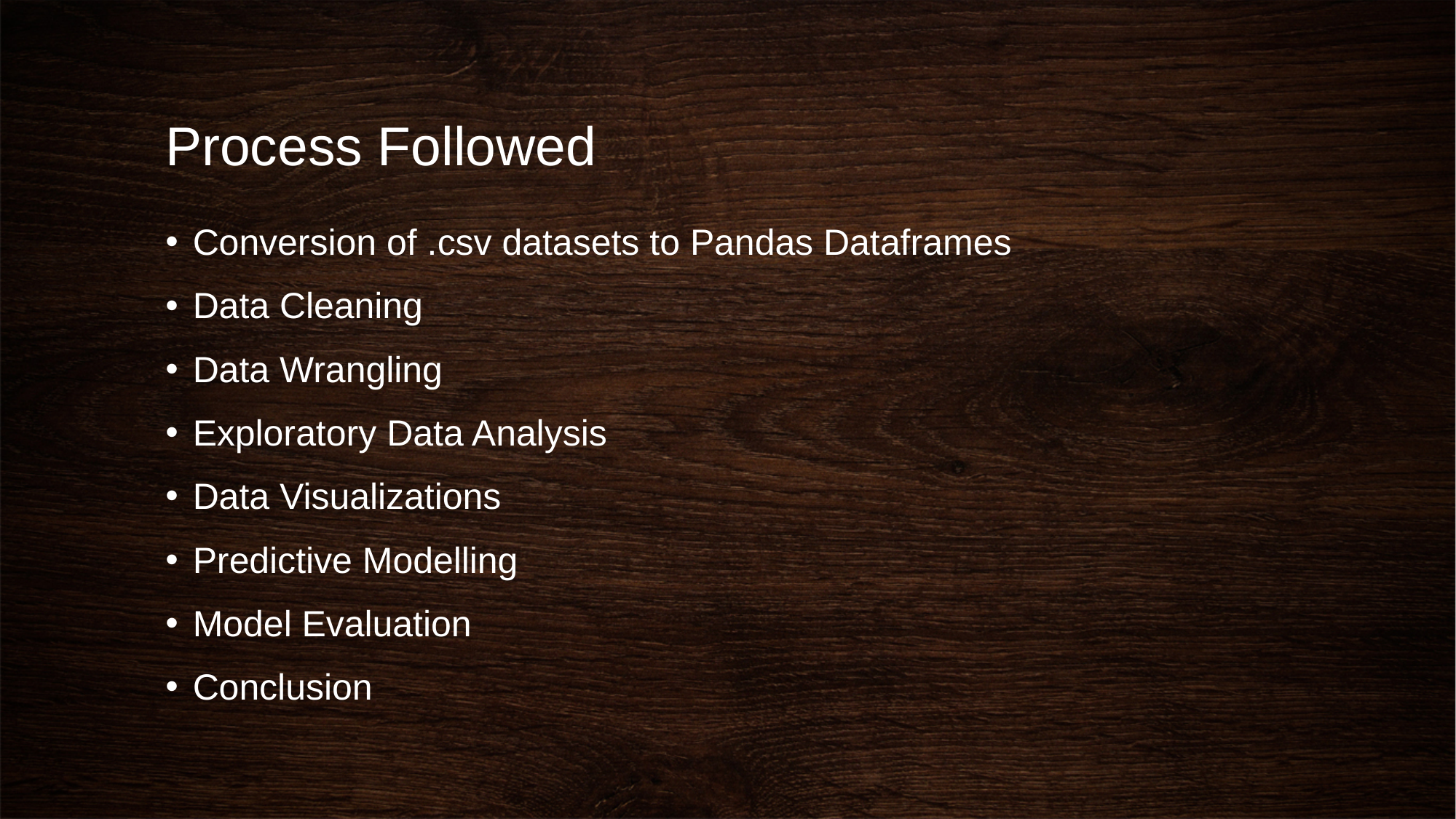

# Process Followed
Conversion of .csv datasets to Pandas Dataframes
Data Cleaning
Data Wrangling
Exploratory Data Analysis
Data Visualizations
Predictive Modelling
Model Evaluation
Conclusion